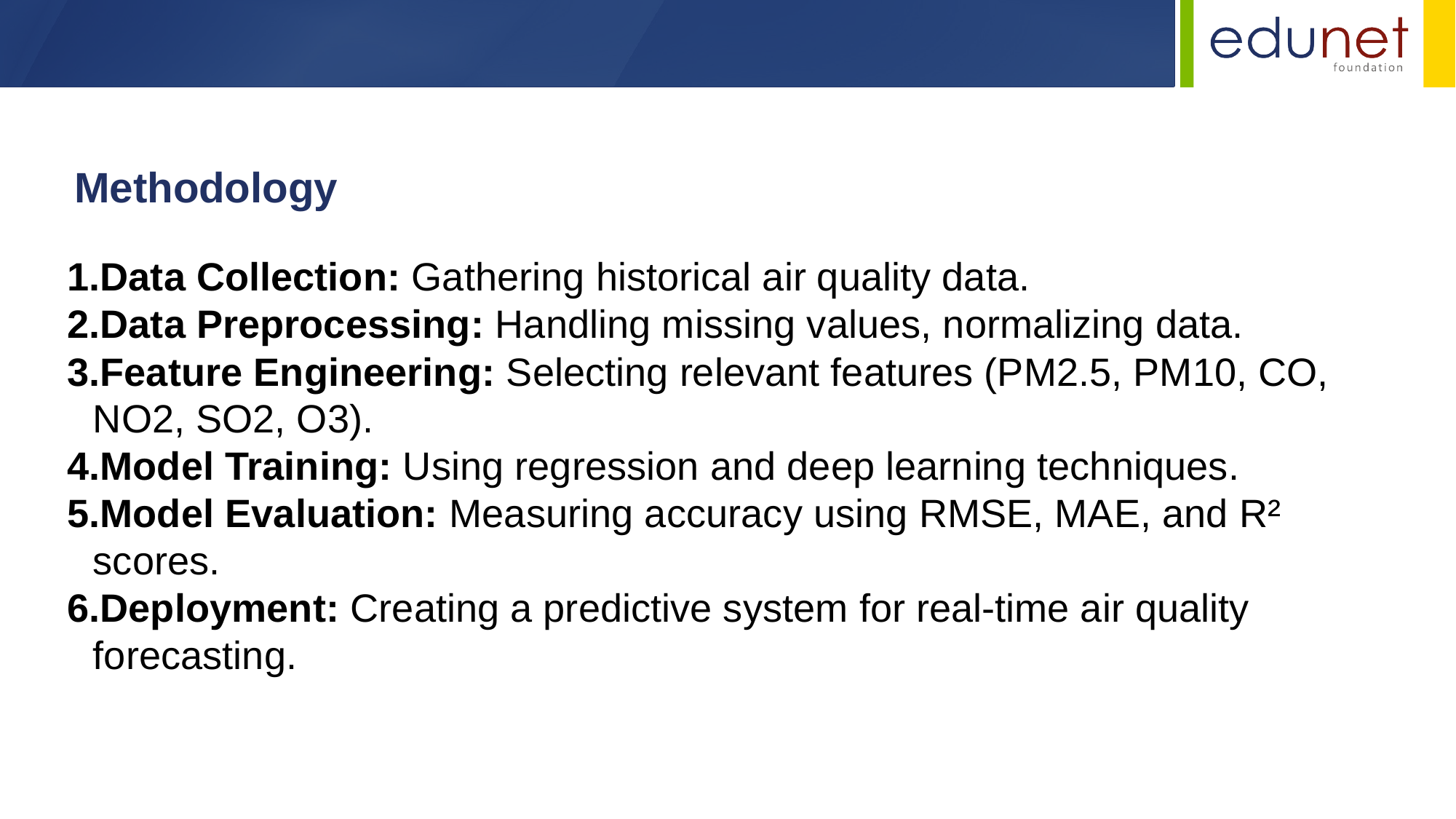

Methodology
Data Collection: Gathering historical air quality data.
Data Preprocessing: Handling missing values, normalizing data.
Feature Engineering: Selecting relevant features (PM2.5, PM10, CO, NO2, SO2, O3).
Model Training: Using regression and deep learning techniques.
Model Evaluation: Measuring accuracy using RMSE, MAE, and R² scores.
Deployment: Creating a predictive system for real-time air quality forecasting.